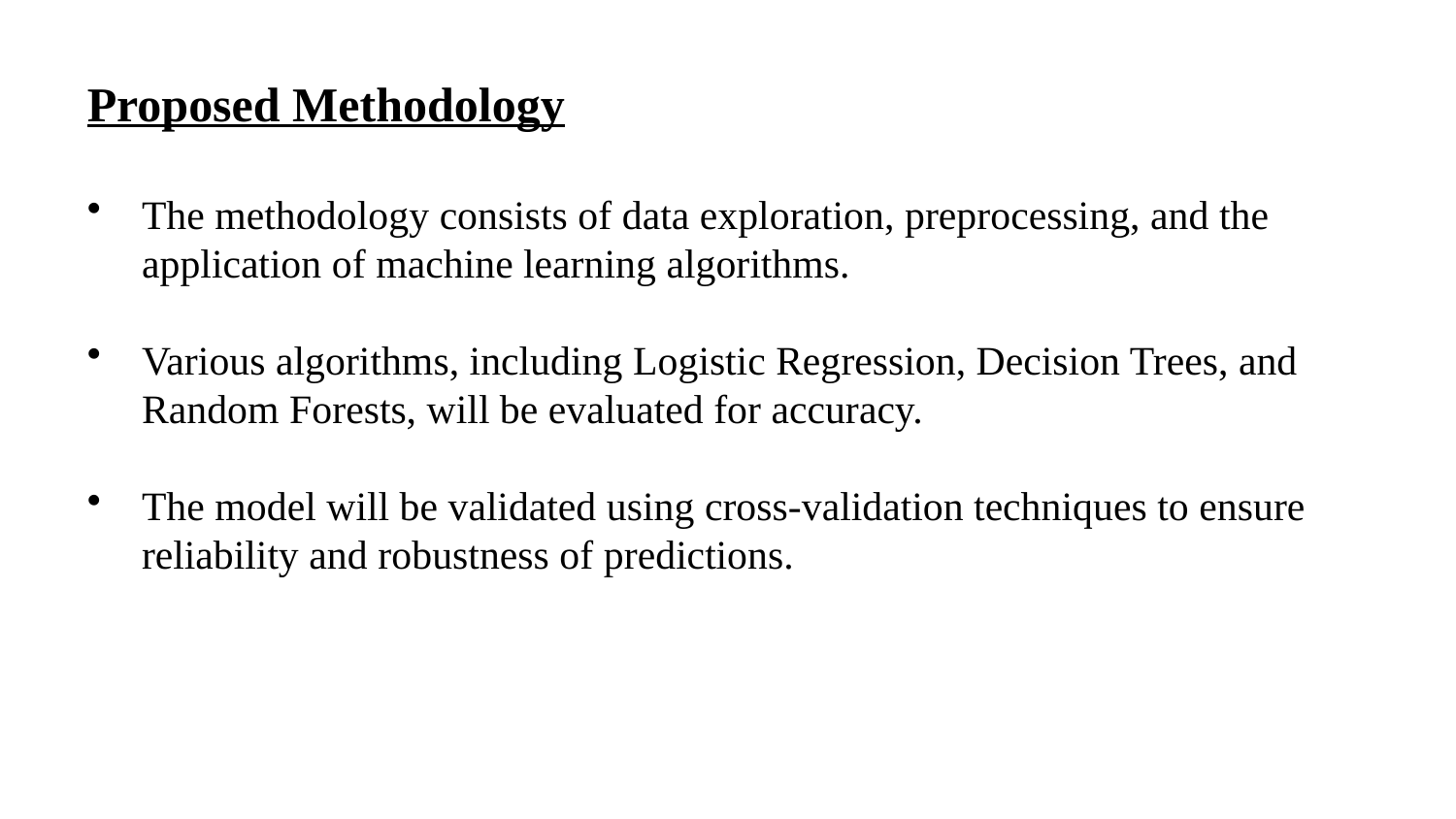

Proposed Methodology
The methodology consists of data exploration, preprocessing, and the application of machine learning algorithms.

Various algorithms, including Logistic Regression, Decision Trees, and Random Forests, will be evaluated for accuracy.

The model will be validated using cross-validation techniques to ensure reliability and robustness of predictions.